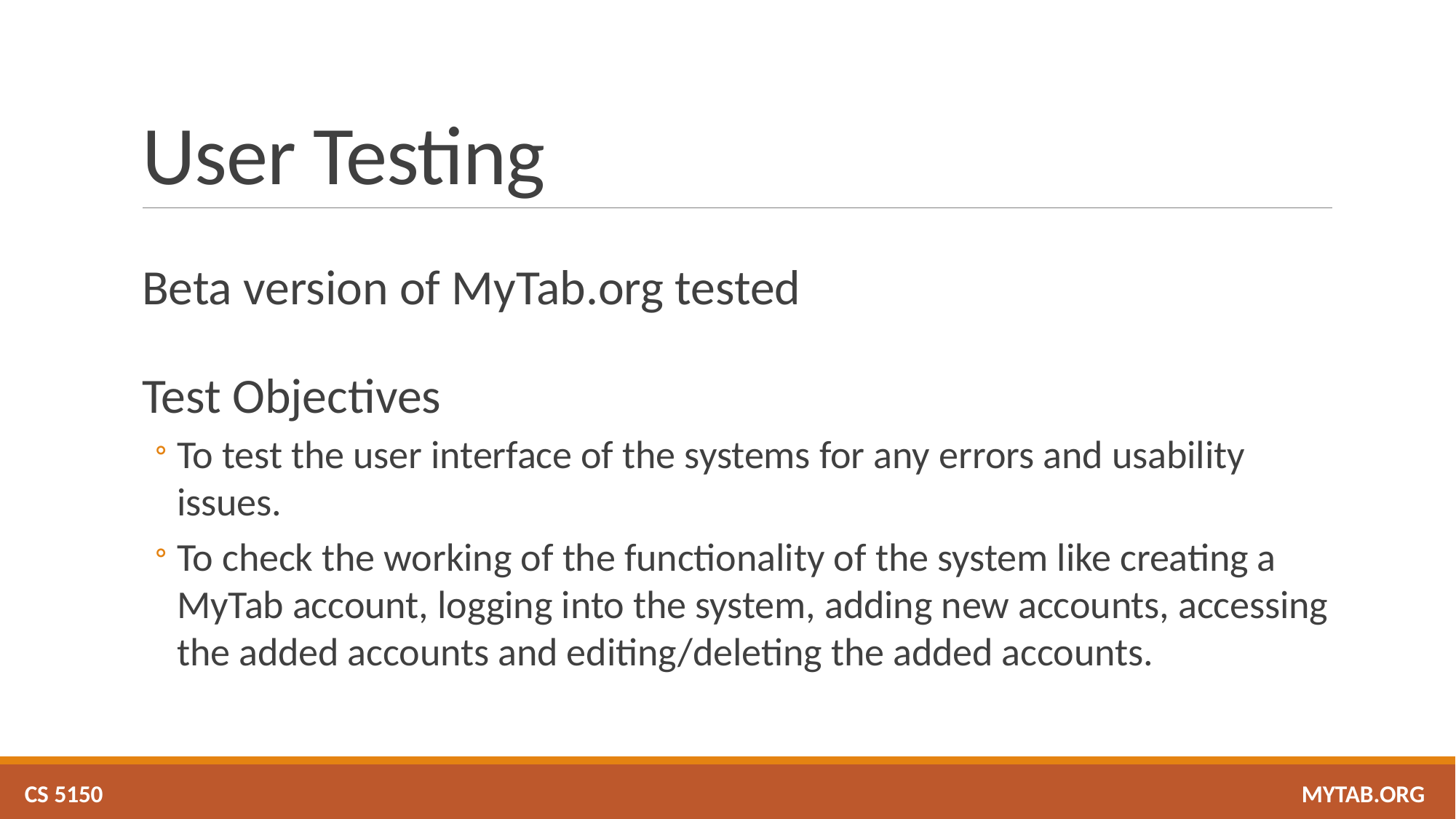

# User Testing
Beta version of MyTab.org tested
Test Objectives
To test the user interface of the systems for any errors and usability issues.
To check the working of the functionality of the system like creating a MyTab account, logging into the system, adding new accounts, accessing the added accounts and editing/deleting the added accounts.

CS 5150   											              MYTAB.ORG